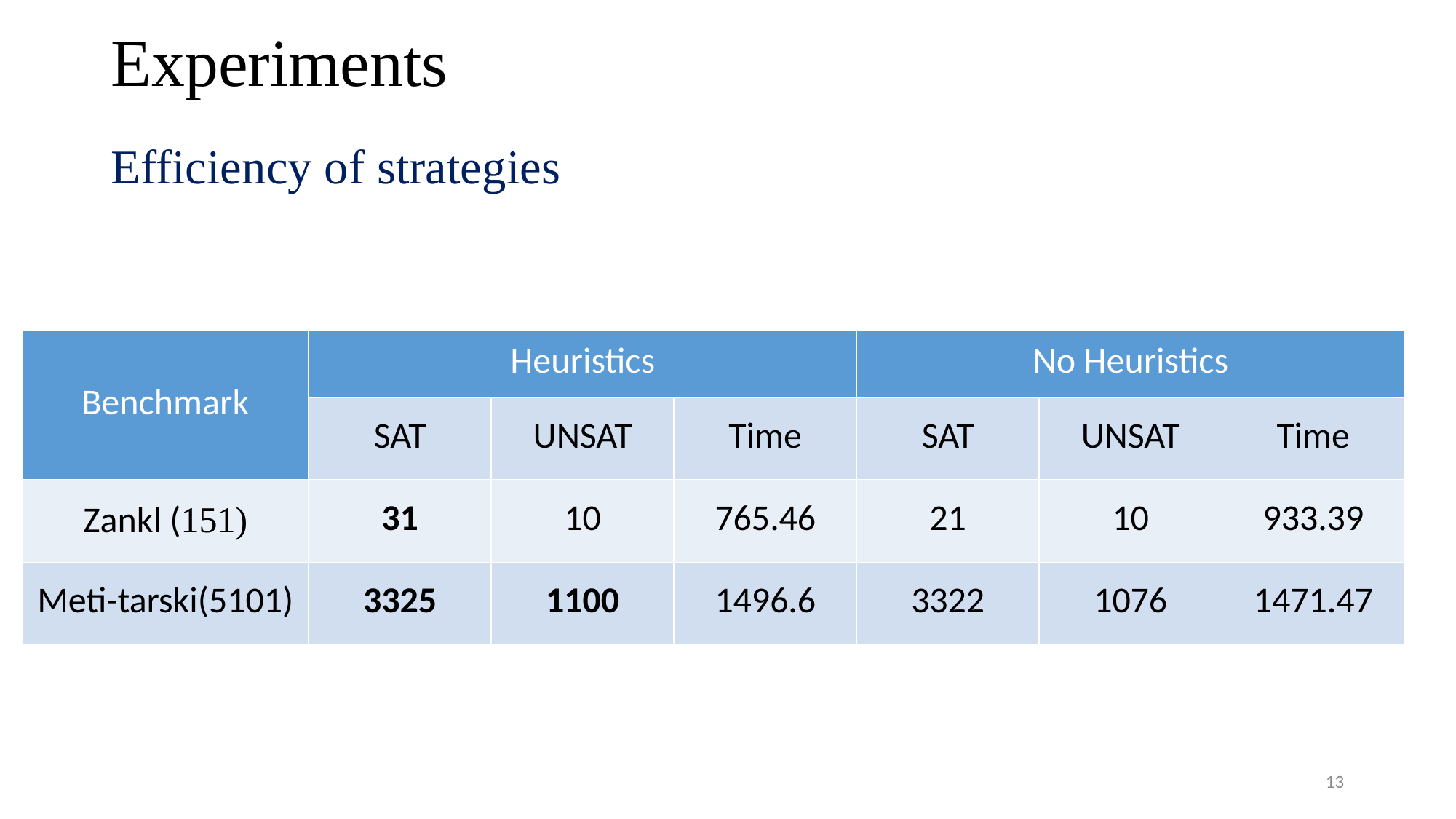

# Experiments
Efficiency of strategies

| Benchmark | Heuristics |  |  | No Heuristics |  |  |
| --- | --- | --- | --- | --- | --- | --- |
|  | SAT | UNSAT | Time | SAT | UNSAT | Time |
| Zankl (151) | 31 | 10 | 765.46 | 21 | 10 | 933.39 |
| Meti-tarski(5101) | 3325 | 1100 | 1496.6 | 3322 | 1076 | 1471.47 |
13